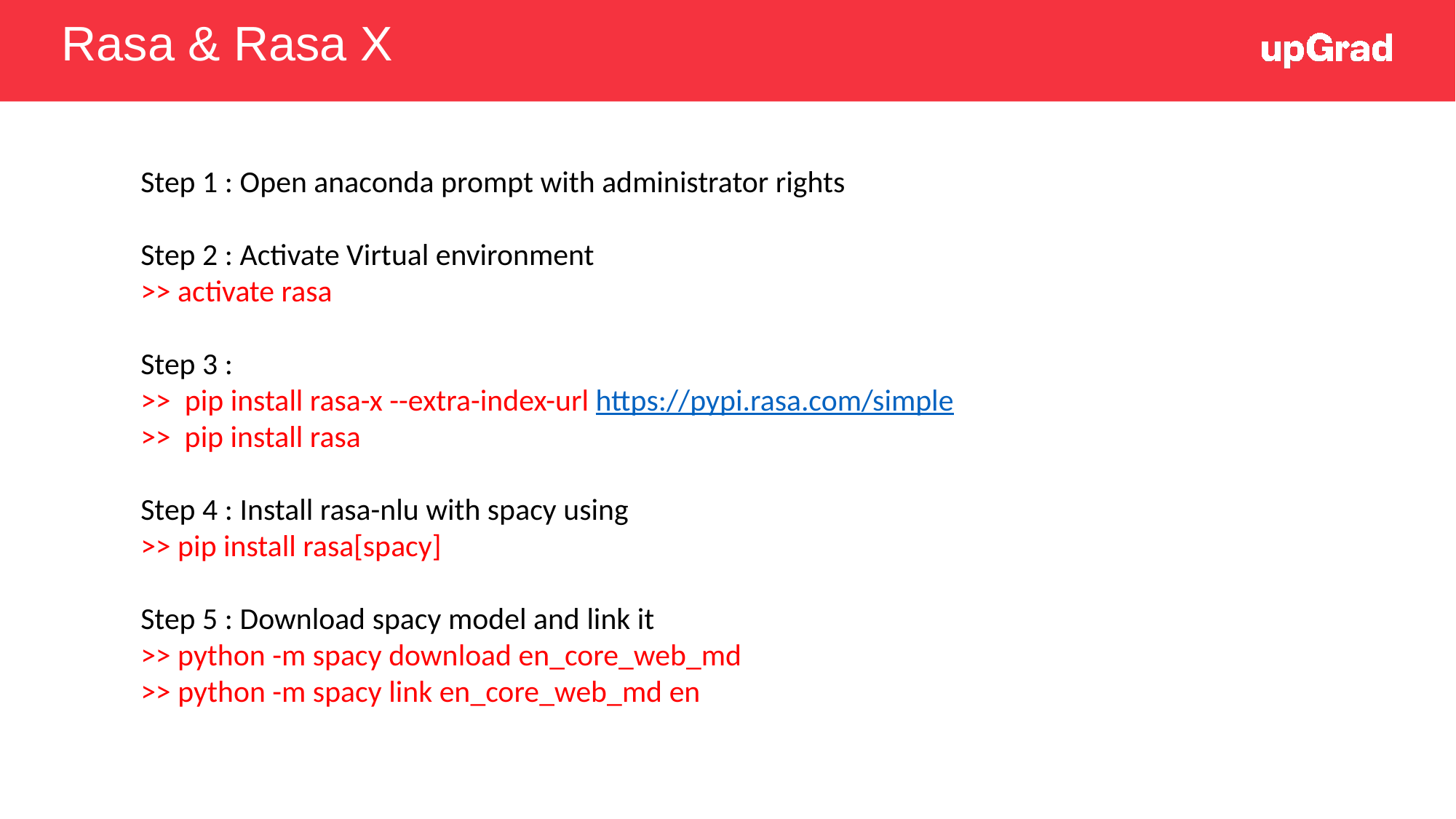

# Rasa & Rasa X
Step 1 : Open anaconda prompt with administrator rights

Step 2 : Activate Virtual environment
>> activate rasa

Step 3 :
>>  pip install rasa-x --extra-index-url https://pypi.rasa.com/simple
>>  pip install rasa

Step 4 : Install rasa-nlu with spacy using
>> pip install rasa[spacy]

Step 5 : Download spacy model and link it
>> python -m spacy download en_core_web_md
>> python -m spacy link en_core_web_md en